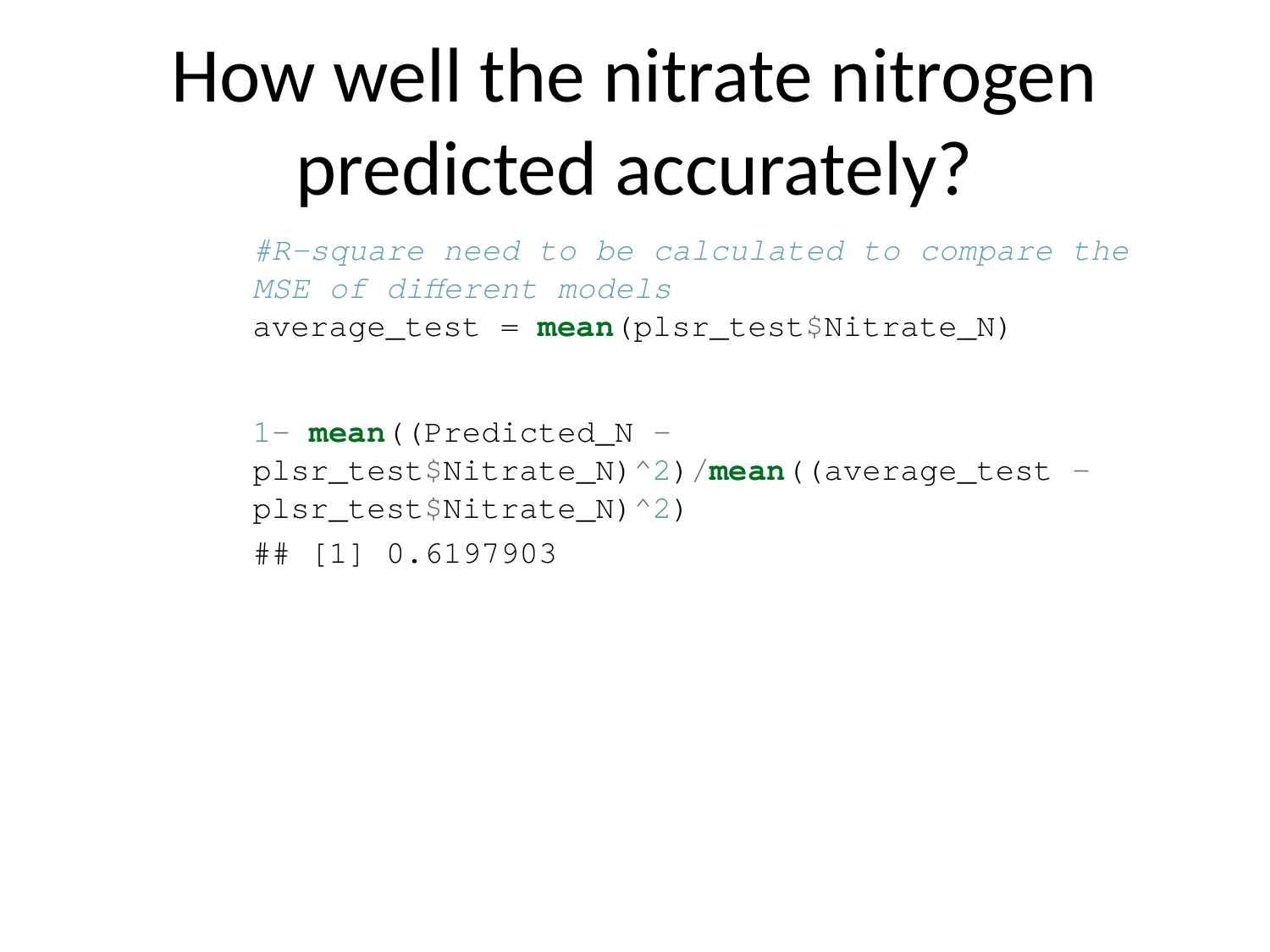

# How well the nitrate nitrogen predicted accurately?
#R-square need to be calculated to compare the MSE of different models
average_test = mean(plsr_test$Nitrate_N)
1- mean((Predicted_N - plsr_test$Nitrate_N)^2)/mean((average_test - plsr_test$Nitrate_N)^2)
## [1] 0.6197903